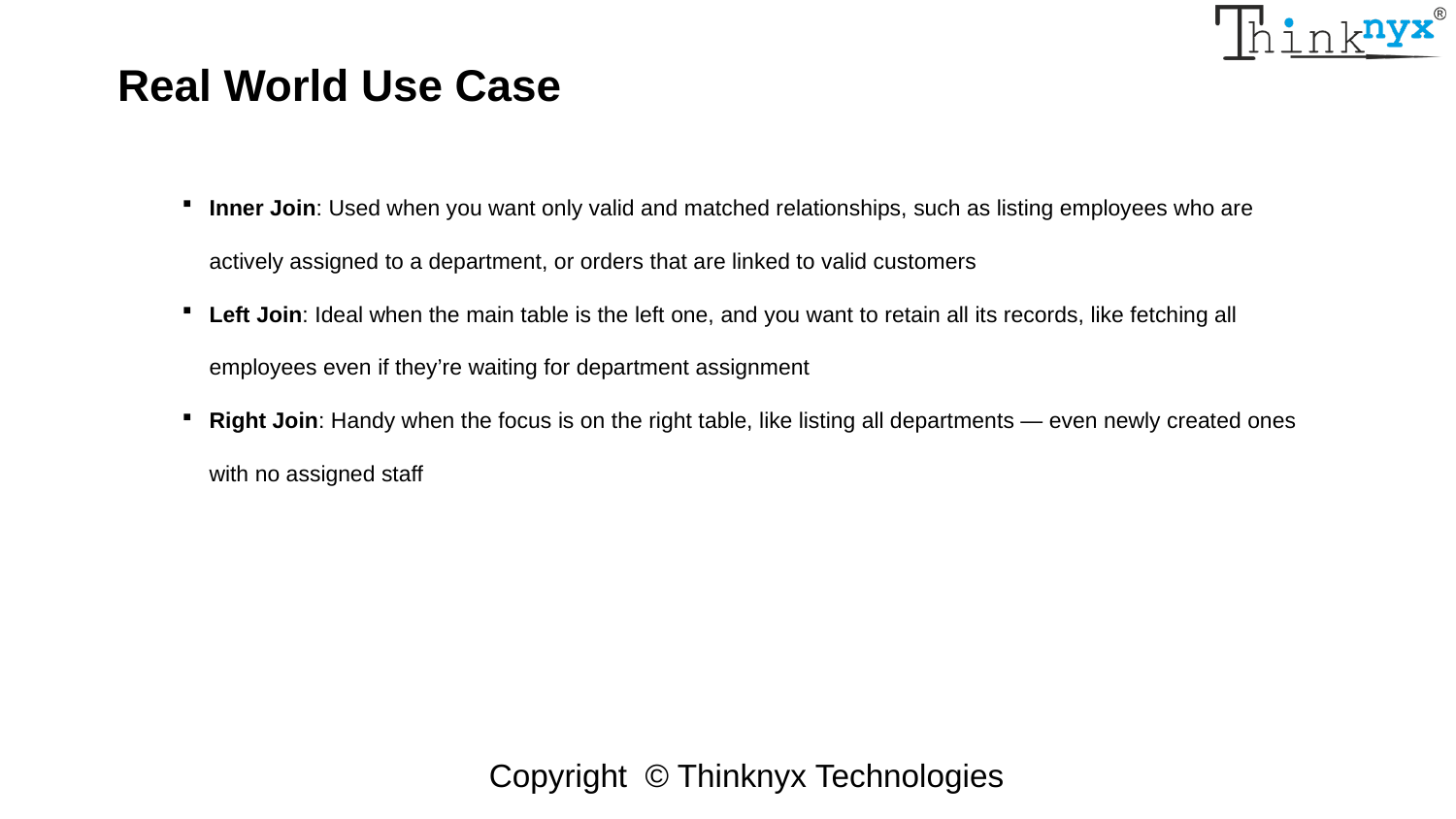

Real World Use Case
Inner Join: Used when you want only valid and matched relationships, such as listing employees who are actively assigned to a department, or orders that are linked to valid customers
Left Join: Ideal when the main table is the left one, and you want to retain all its records, like fetching all employees even if they’re waiting for department assignment
Right Join: Handy when the focus is on the right table, like listing all departments — even newly created ones with no assigned staff